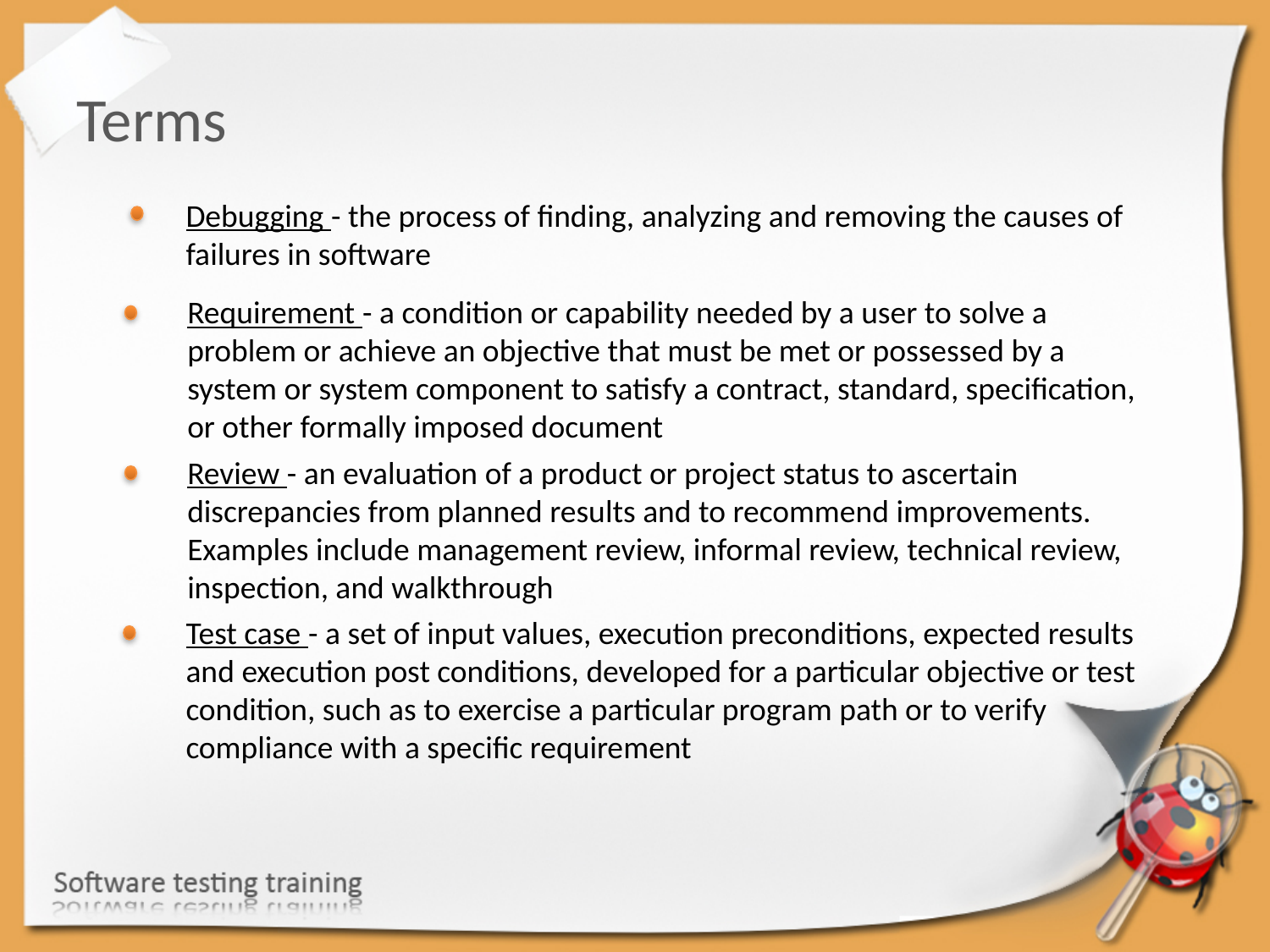

Terms
Debugging - the process of finding, analyzing and removing the causes of failures in software

Requirement - a condition or capability needed by a user to solve a problem or achieve an objective that must be met or possessed by a system or system component to satisfy a contract, standard, specification, or other formally imposed document

Review - an evaluation of a product or project status to ascertain discrepancies from planned results and to recommend improvements. Examples include management review, informal review, technical review, inspection, and walkthrough

Test case - a set of input values, execution preconditions, expected results and execution post conditions, developed for a particular objective or test condition, such as to exercise a particular program path or to verify compliance with a specific requirement